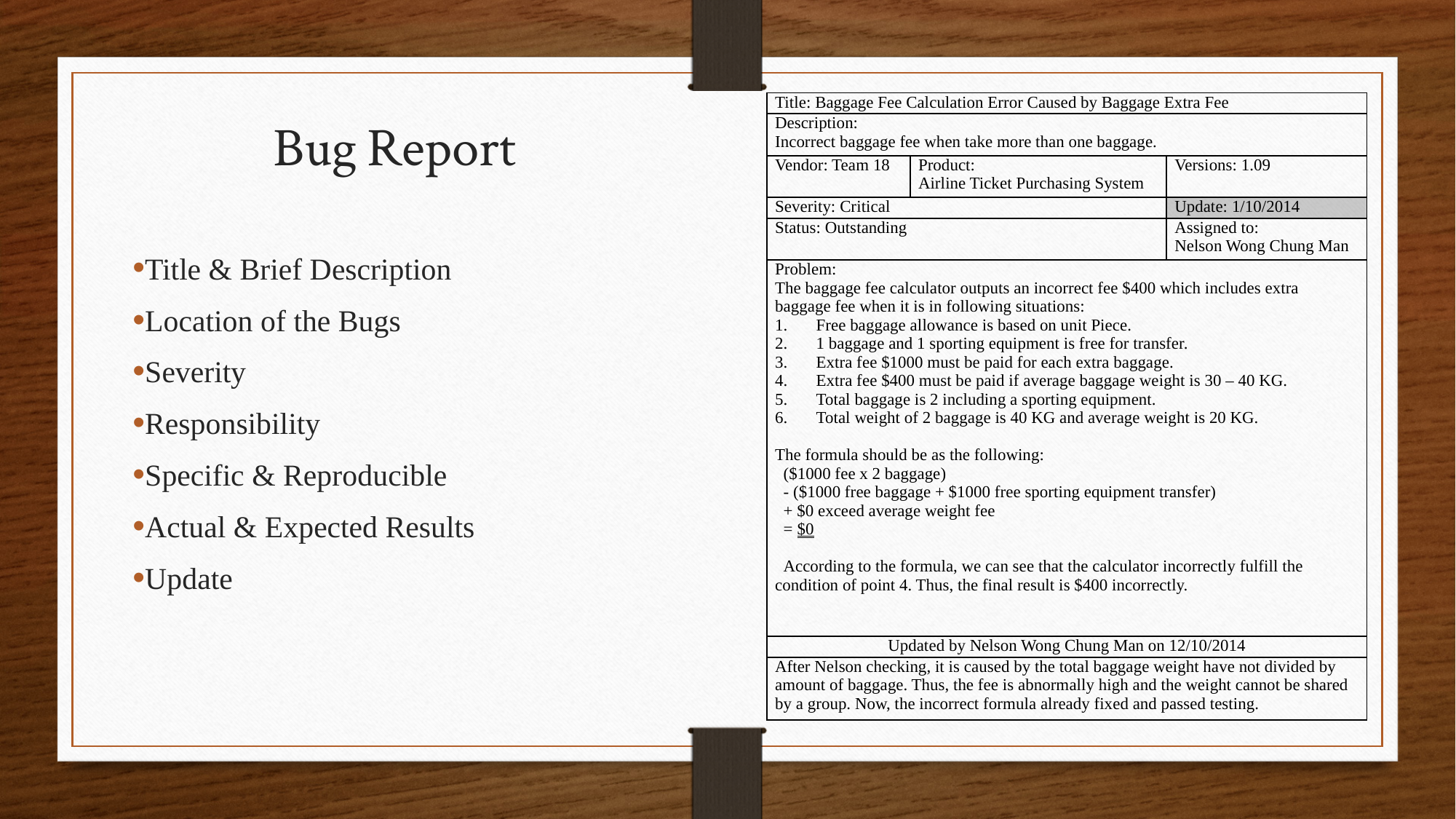

| Title: Baggage Fee Calculation Error Caused by Baggage Extra Fee |  |  |
| --- | --- | --- |
| Description: Incorrect baggage fee when take more than one baggage. |  |  |
| Vendor: Team 18 | Product: Airline Ticket Purchasing System | Versions: 1.09 |
| Severity: Critical |  | Update: 1/10/2014 |
| Status: Outstanding |  | Assigned to: Nelson Wong Chung Man |
| Problem: The baggage fee calculator outputs an incorrect fee $400 which includes extra baggage fee when it is in following situations: Free baggage allowance is based on unit Piece. 1 baggage and 1 sporting equipment is free for transfer. Extra fee $1000 must be paid for each extra baggage. Extra fee $400 must be paid if average baggage weight is 30 – 40 KG. Total baggage is 2 including a sporting equipment. Total weight of 2 baggage is 40 KG and average weight is 20 KG.   The formula should be as the following: ($1000 fee x 2 baggage) - ($1000 free baggage + $1000 free sporting equipment transfer) + $0 exceed average weight fee = $0   According to the formula, we can see that the calculator incorrectly fulfill the condition of point 4. Thus, the final result is $400 incorrectly. |  |  |
| Updated by Nelson Wong Chung Man on 12/10/2014 |  |  |
| After Nelson checking, it is caused by the total baggage weight have not divided by amount of baggage. Thus, the fee is abnormally high and the weight cannot be shared by a group. Now, the incorrect formula already fixed and passed testing. |  |  |
Bug Report
Title & Brief Description
Location of the Bugs
Severity
Responsibility
Specific & Reproducible
Actual & Expected Results
Update